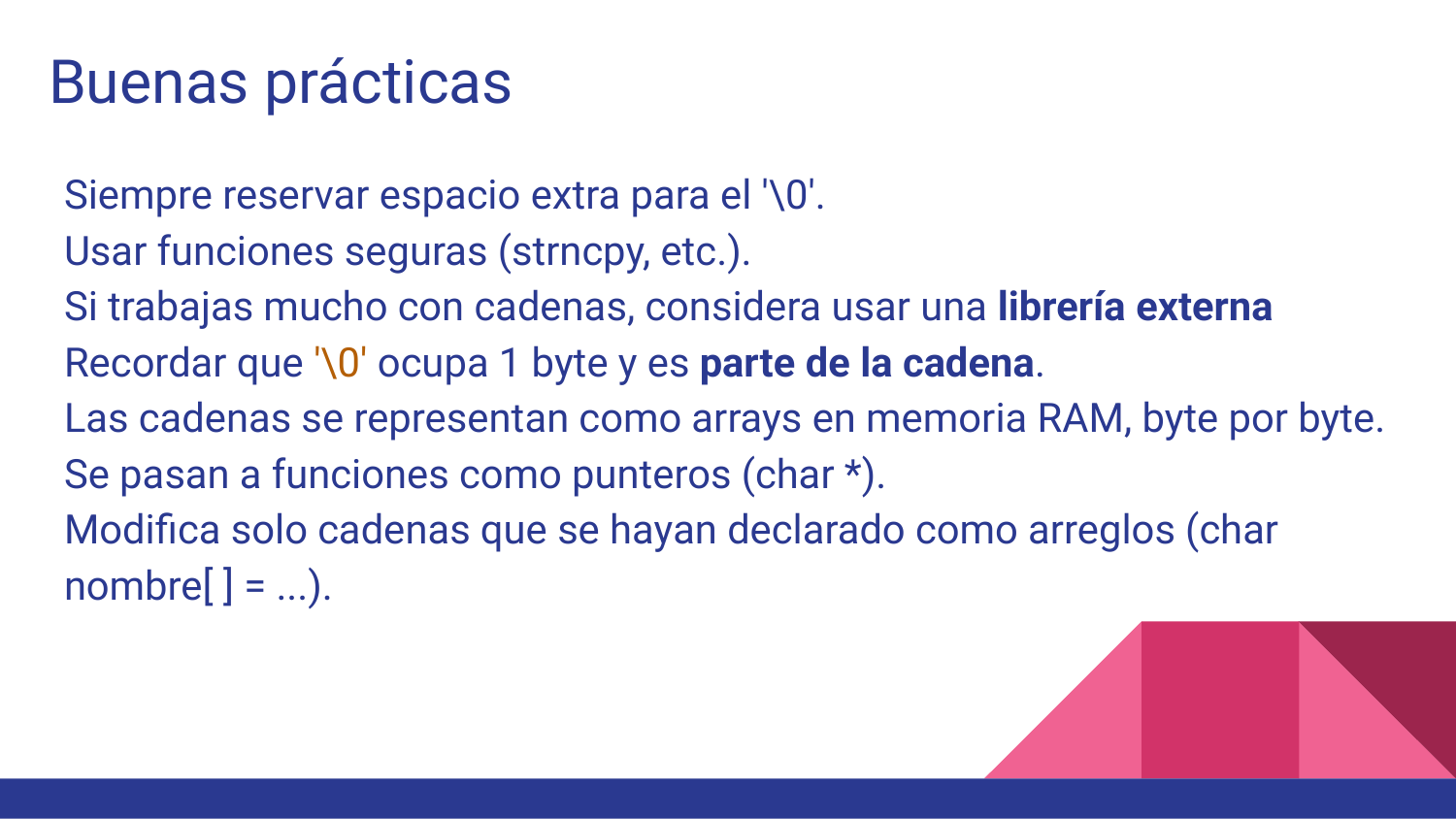

# Buenas prácticas
Siempre reservar espacio extra para el '\0'.
Usar funciones seguras (strncpy, etc.).
Si trabajas mucho con cadenas, considera usar una librería externa
Recordar que '\0' ocupa 1 byte y es parte de la cadena.
Las cadenas se representan como arrays en memoria RAM, byte por byte.
Se pasan a funciones como punteros (char *).
Modifica solo cadenas que se hayan declarado como arreglos (char nombre[ ] = ...).